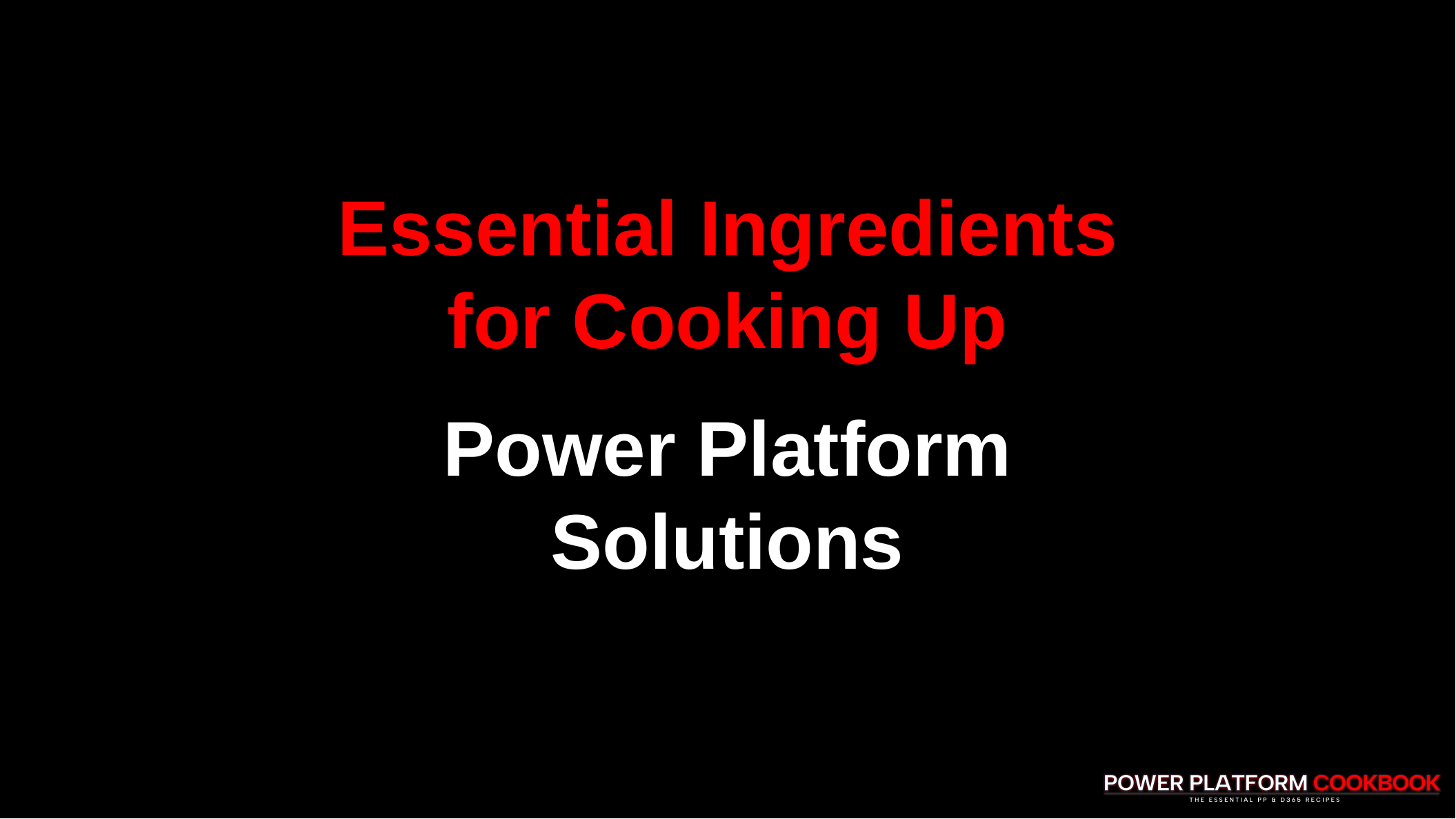

Essential Ingredients
for Cooking Up

Power Platform
Solutions